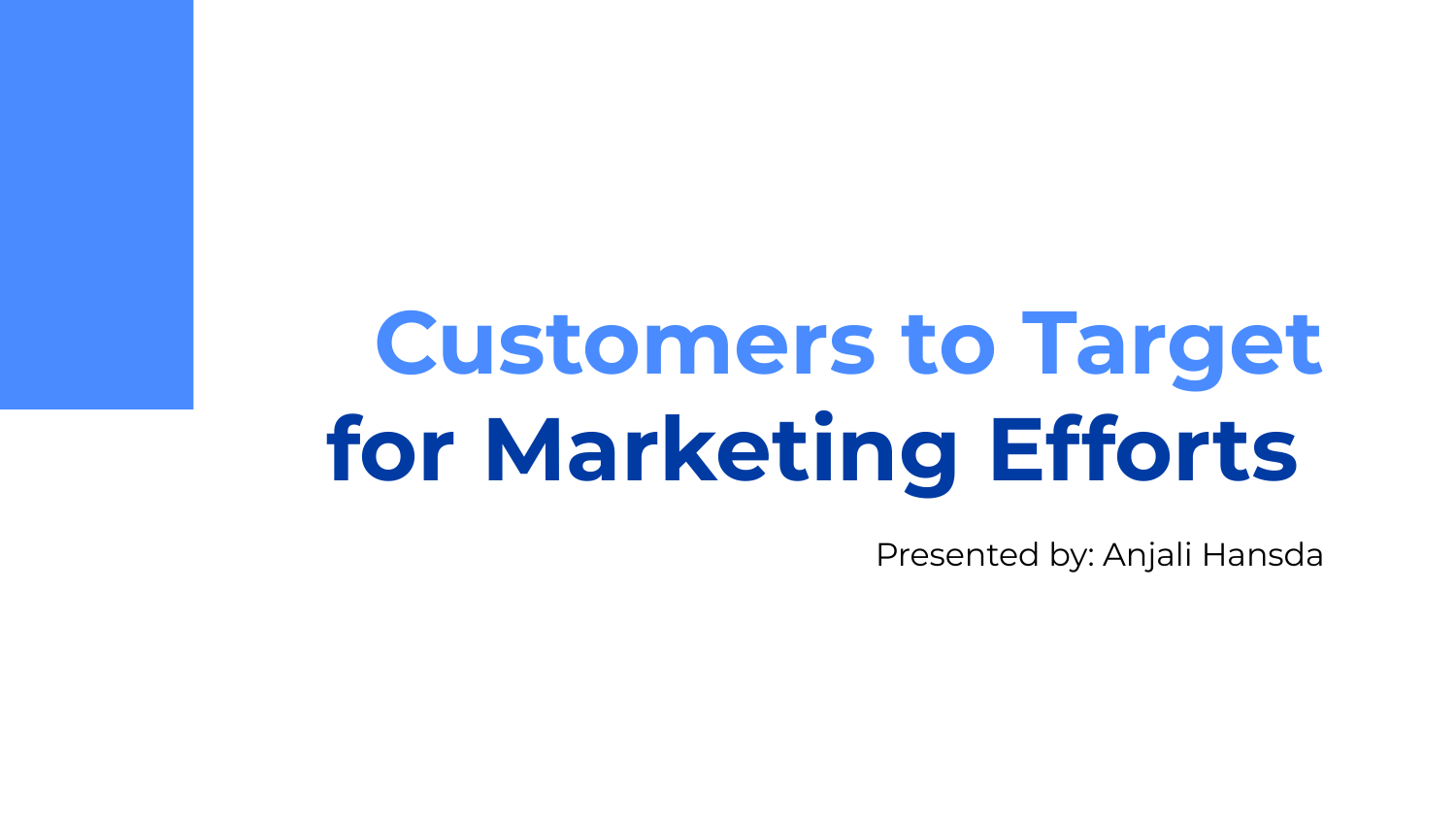

# Customers to Target for Marketing Efforts
Presented by: Anjali Hansda